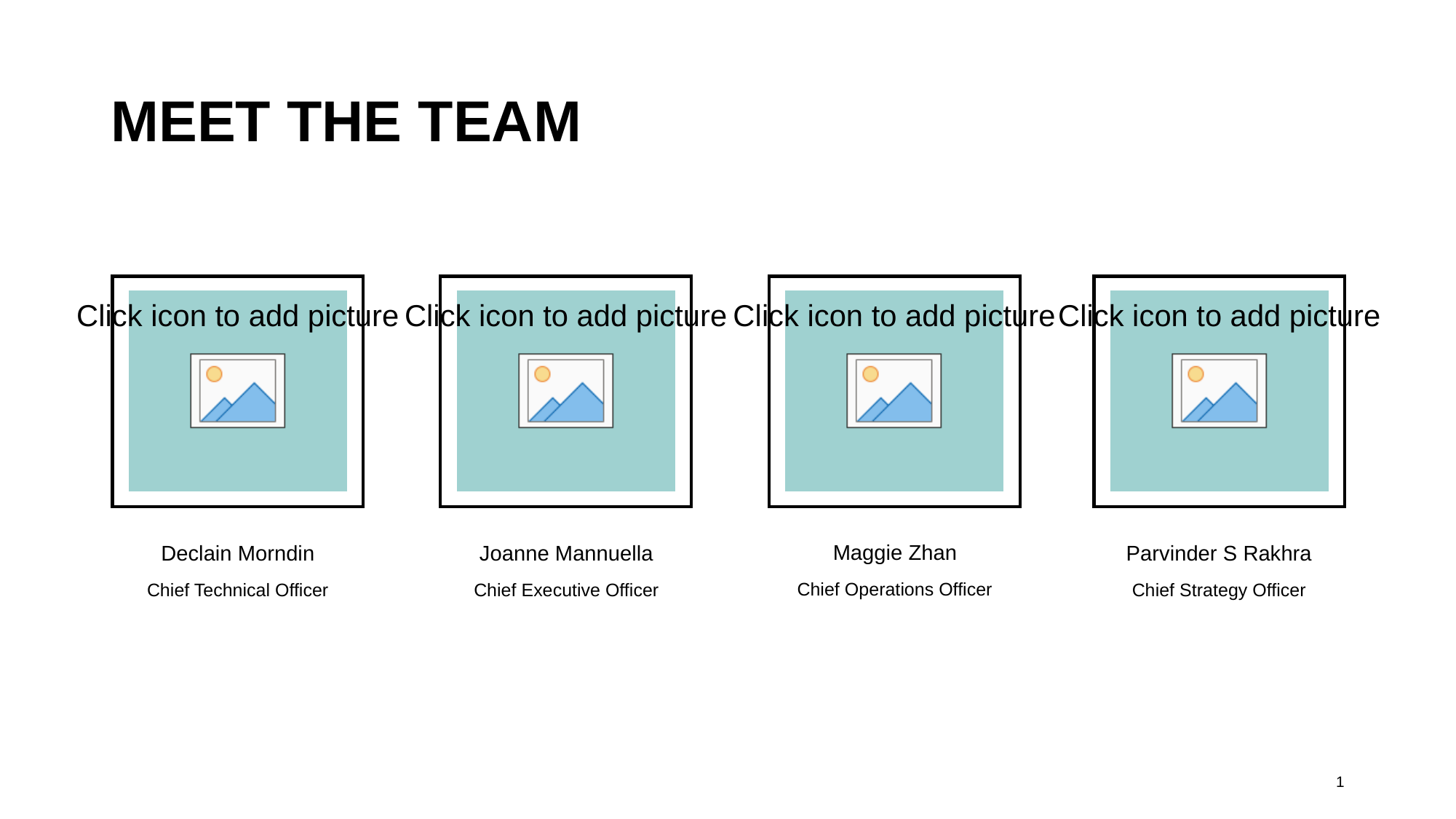

# MEET THE TEAM

Maggie Zhan

Parvinder S Rakhra
Declain Morndin
Joanne Mannuella
Chief Operations Officer
Chief Strategy Officer
Chief Technical Officer
Chief Executive Officer
1